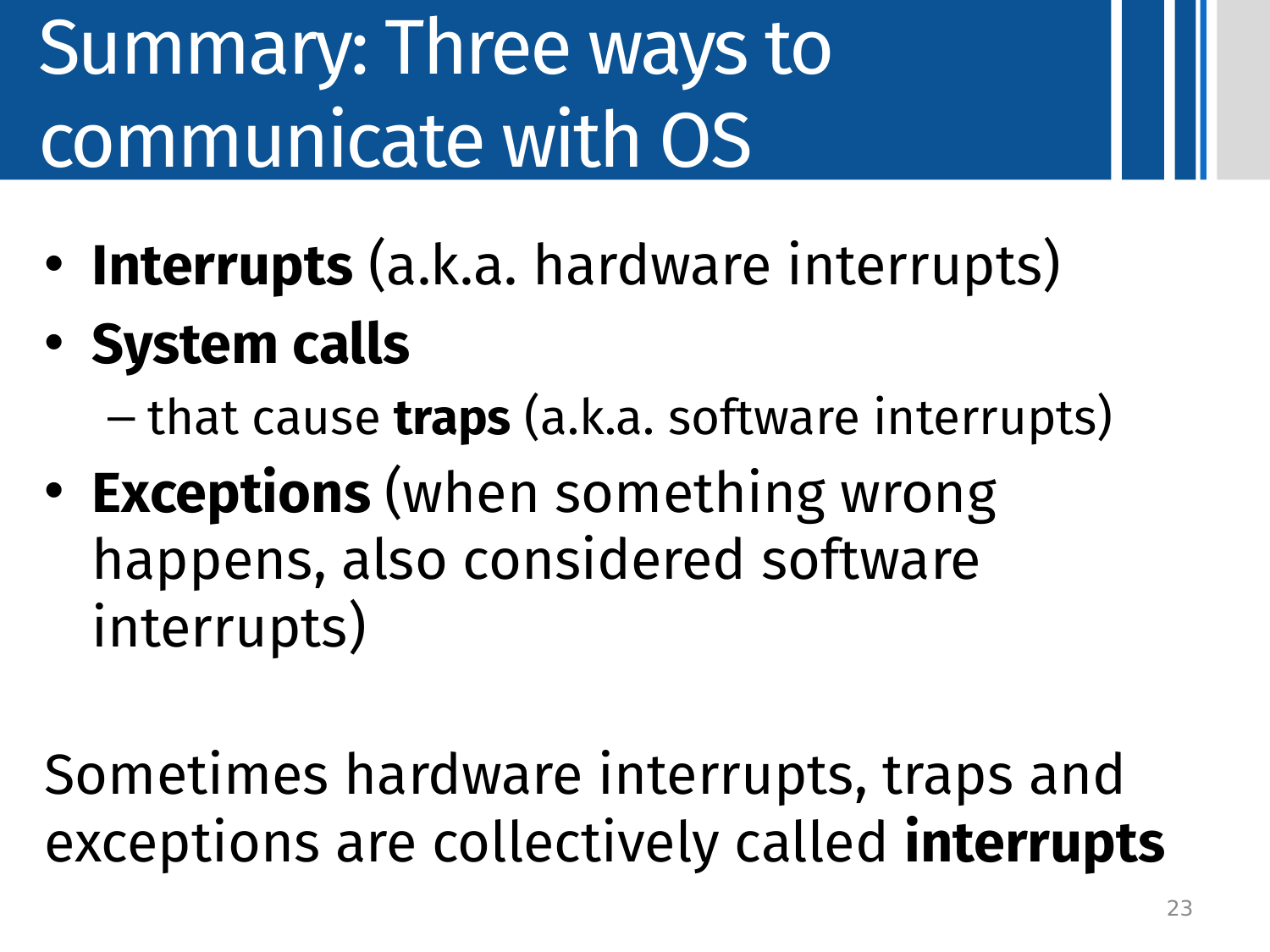

# Summary: Three ways to communicate with OS
Interrupts (a.k.a. hardware interrupts)
System calls
that cause traps (a.k.a. software interrupts)
Exceptions (when something wrong happens, also considered software interrupts)
Sometimes hardware interrupts, traps and exceptions are collectively called interrupts

23